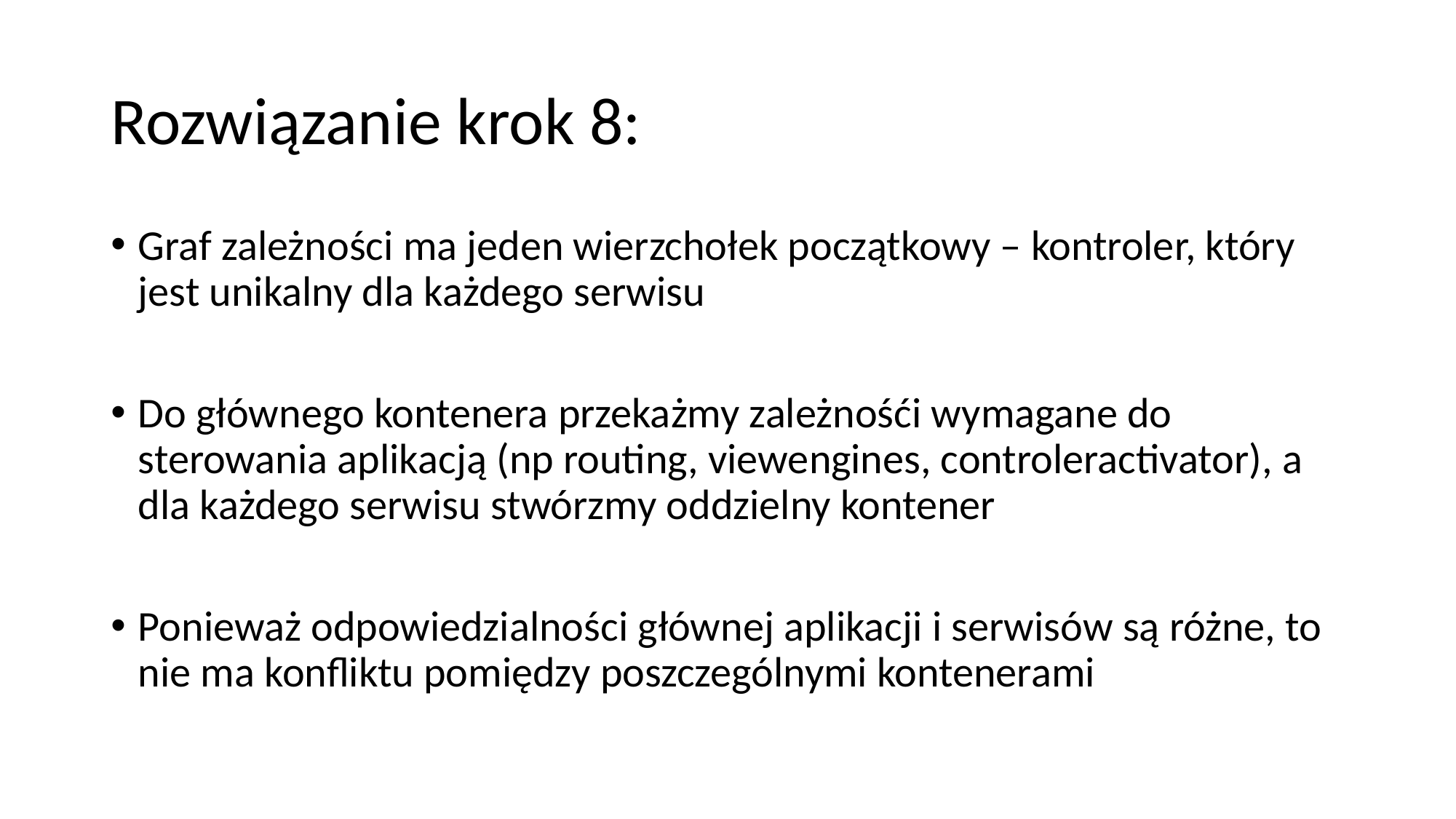

# Rozwiązanie krok 8:
Graf zależności ma jeden wierzchołek początkowy – kontroler, który jest unikalny dla każdego serwisu

Do głównego kontenera przekażmy zależnośći wymagane do sterowania aplikacją (np routing, viewengines, controleractivator), a dla każdego serwisu stwórzmy oddzielny kontener

Ponieważ odpowiedzialności głównej aplikacji i serwisów są różne, to nie ma konfliktu pomiędzy poszczególnymi kontenerami